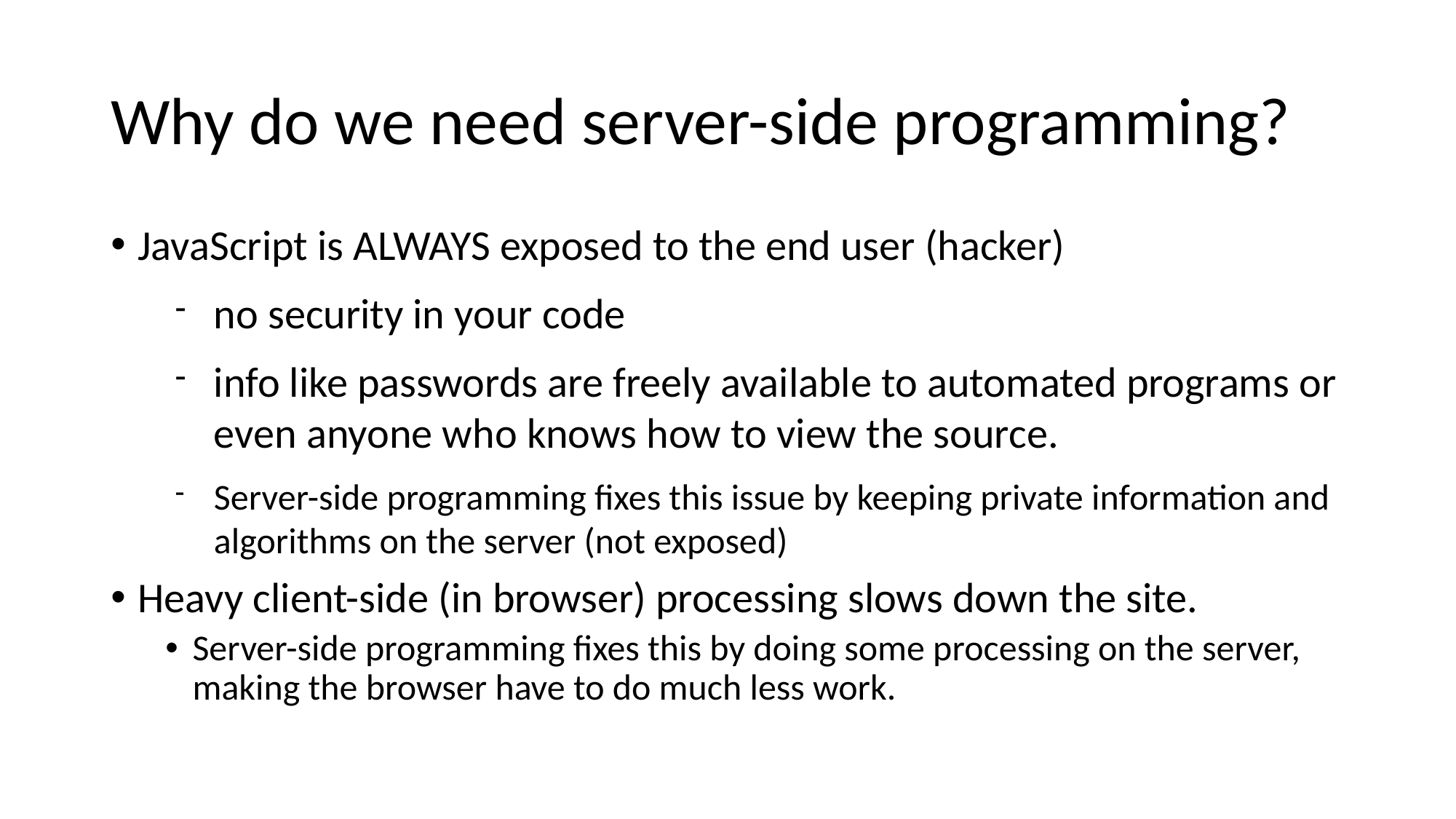

Why do we need server-side programming?
JavaScript is ALWAYS exposed to the end user (hacker)
no security in your code
info like passwords are freely available to automated programs or even anyone who knows how to view the source.
Server-side programming fixes this issue by keeping private information and algorithms on the server (not exposed)
Heavy client-side (in browser) processing slows down the site.
Server-side programming fixes this by doing some processing on the server, making the browser have to do much less work.